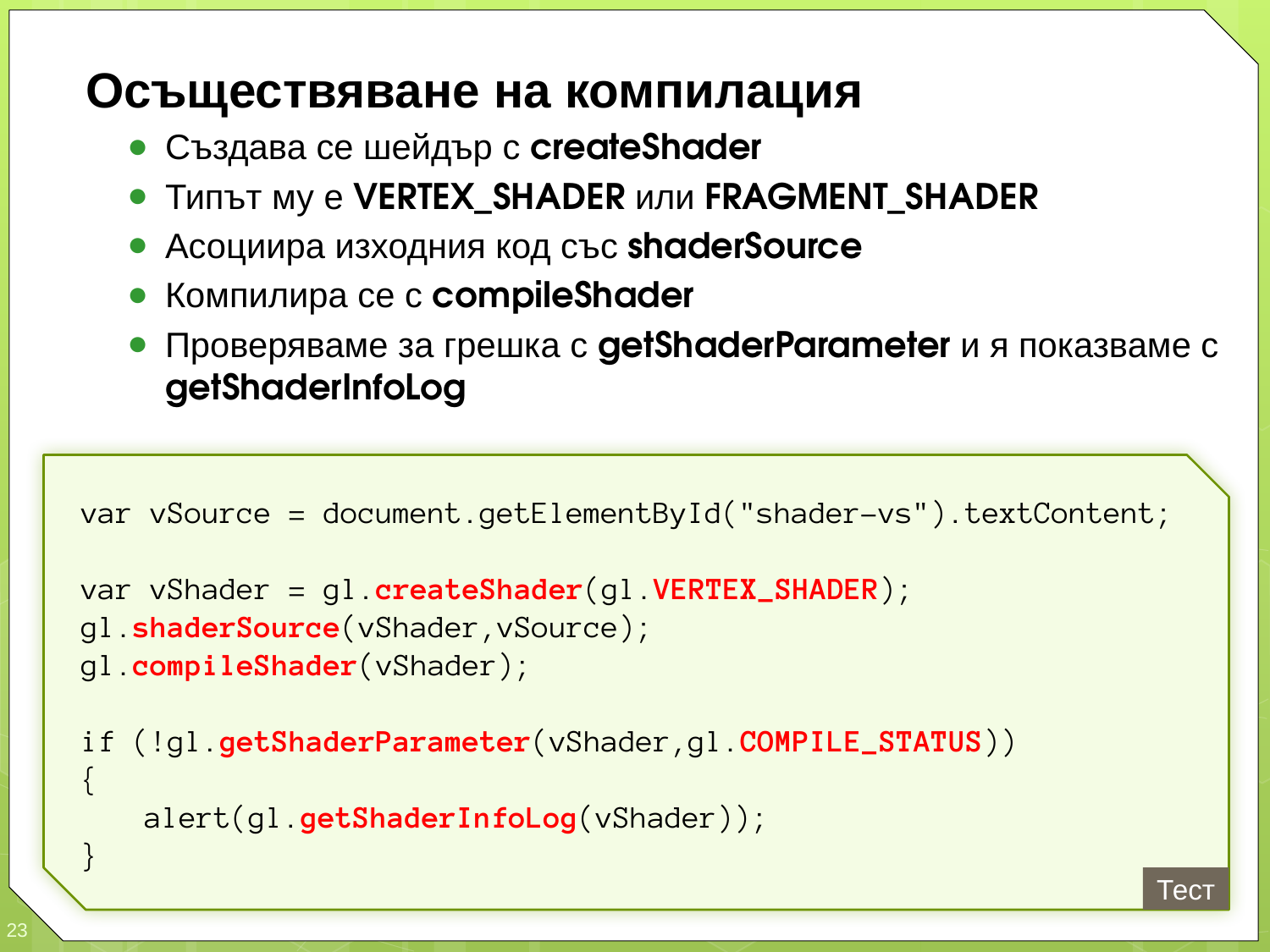

Осъществяване на компилация
Създава се шейдър с createShader
Типът му е VERTEX_SHADER или FRAGMENT_SHADER
Асоциира изходния код със shaderSource
Компилира се с compileShader
Проверяваме за грешка с getShaderParameter и я показваме с getShaderInfoLog
var vSource = document.getElementById("shader-vs").textContent;

var vShader = gl.createShader(gl.VERTEX_SHADER);
gl.shaderSource(vShader,vSource);
gl.compileShader(vShader);

if (!gl.getShaderParameter(vShader,gl.COMPILE_STATUS))
{
	alert(gl.getShaderInfoLog(vShader));
}
Тест